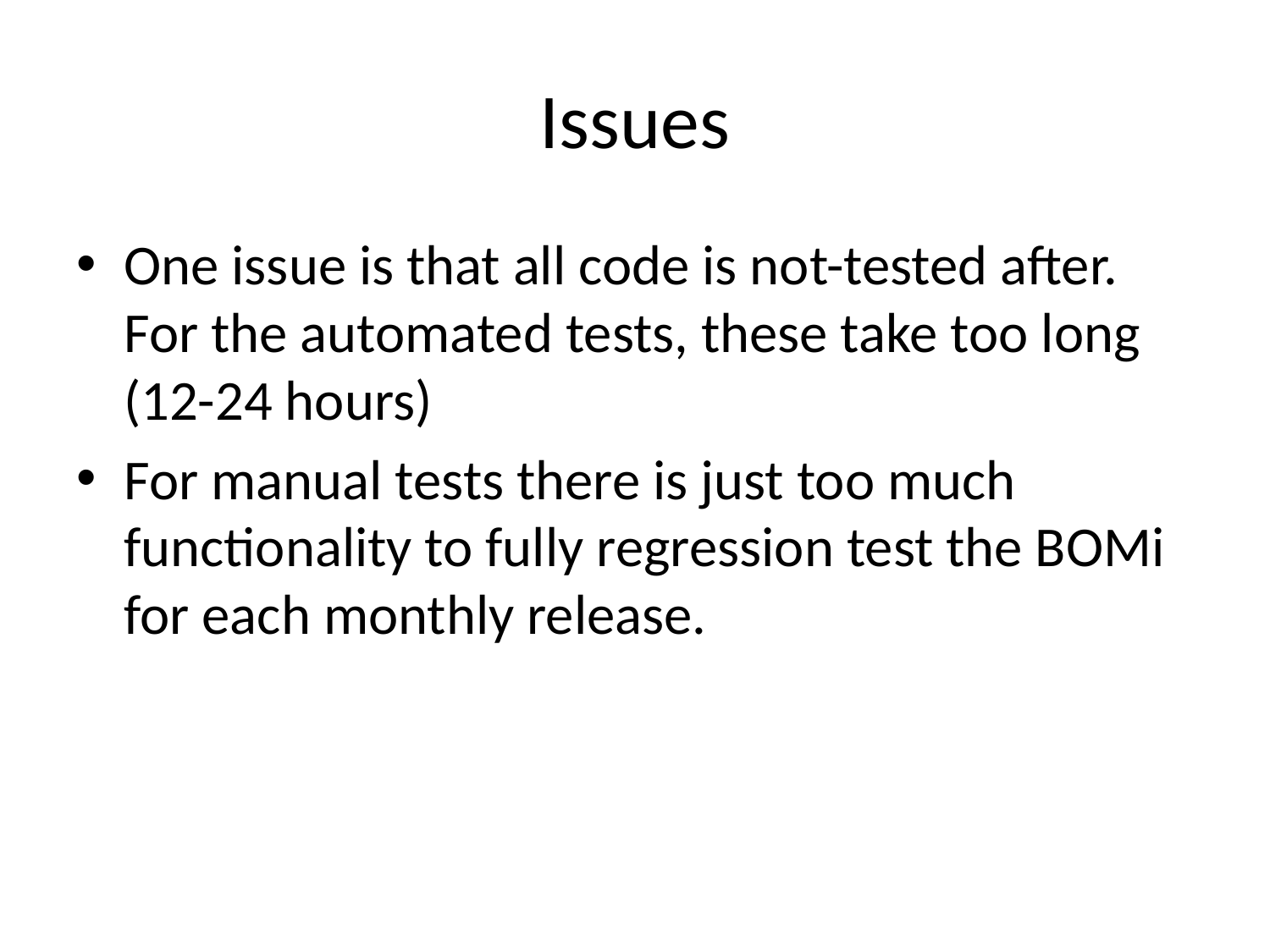

# Issues
One issue is that all code is not-tested after. For the automated tests, these take too long (12-24 hours)
For manual tests there is just too much functionality to fully regression test the BOMi for each monthly release.